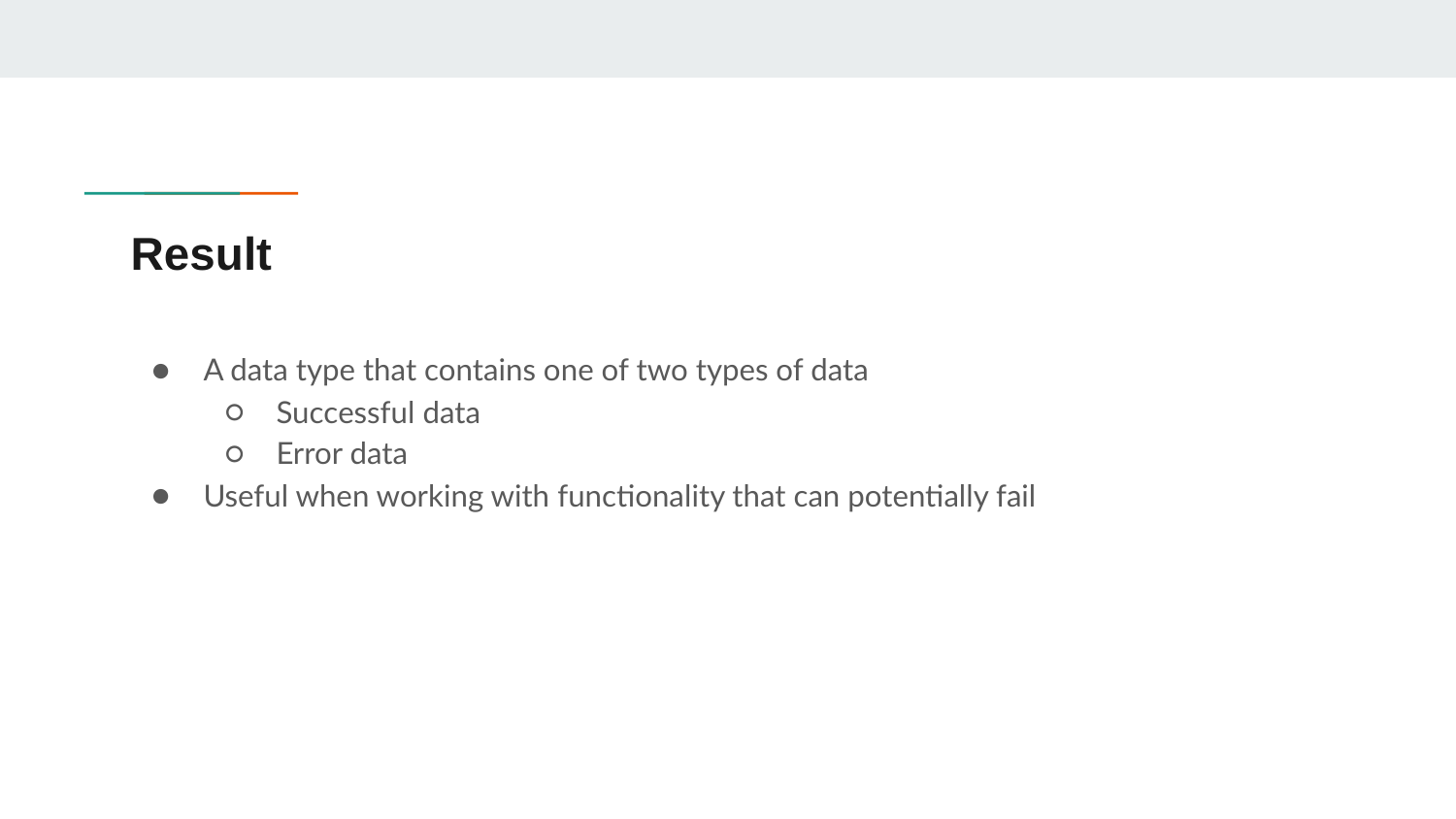

# Result
A data type that contains one of two types of data
Successful data
Error data
Useful when working with functionality that can potentially fail